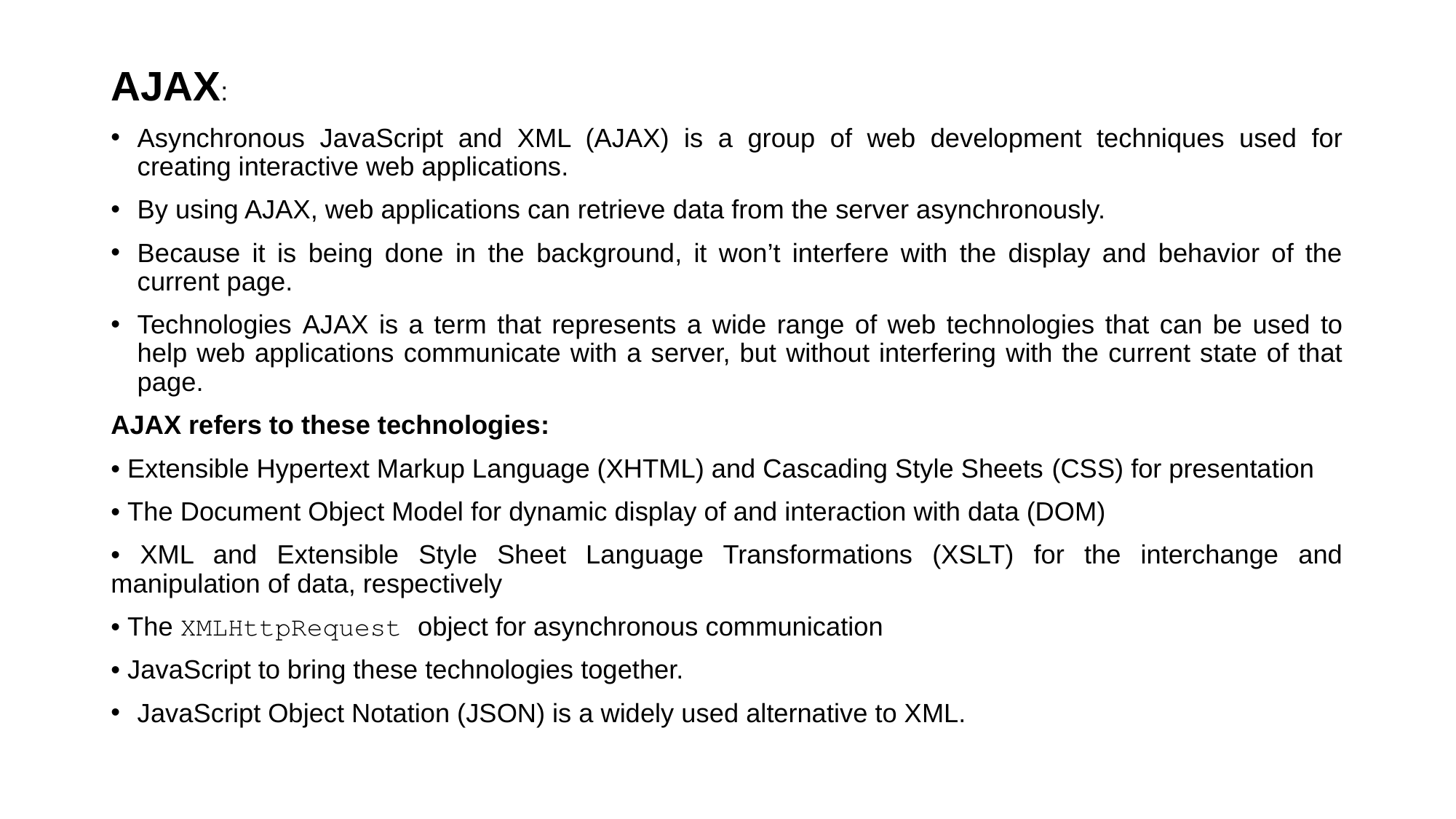

AJAX:
Asynchronous JavaScript and XML (AJAX) is a group of web development techniques used for creating interactive web applications.
By using AJAX, web applications can retrieve data from the server asynchronously.
Because it is being done in the background, it won’t interfere with the display and behavior of the current page.
Technologies AJAX is a term that represents a wide range of web technologies that can be used to help web applications communicate with a server, but without interfering with the current state of that page.
AJAX refers to these technologies:
• Extensible Hypertext Markup Language (XHTML) and Cascading Style Sheets (CSS) for presentation
• The Document Object Model for dynamic display of and interaction with data (DOM)
• XML and Extensible Style Sheet Language Transformations (XSLT) for the interchange and manipulation of data, respectively
• The XMLHttpRequest object for asynchronous communication
• JavaScript to bring these technologies together.
JavaScript Object Notation (JSON) is a widely used alternative to XML.